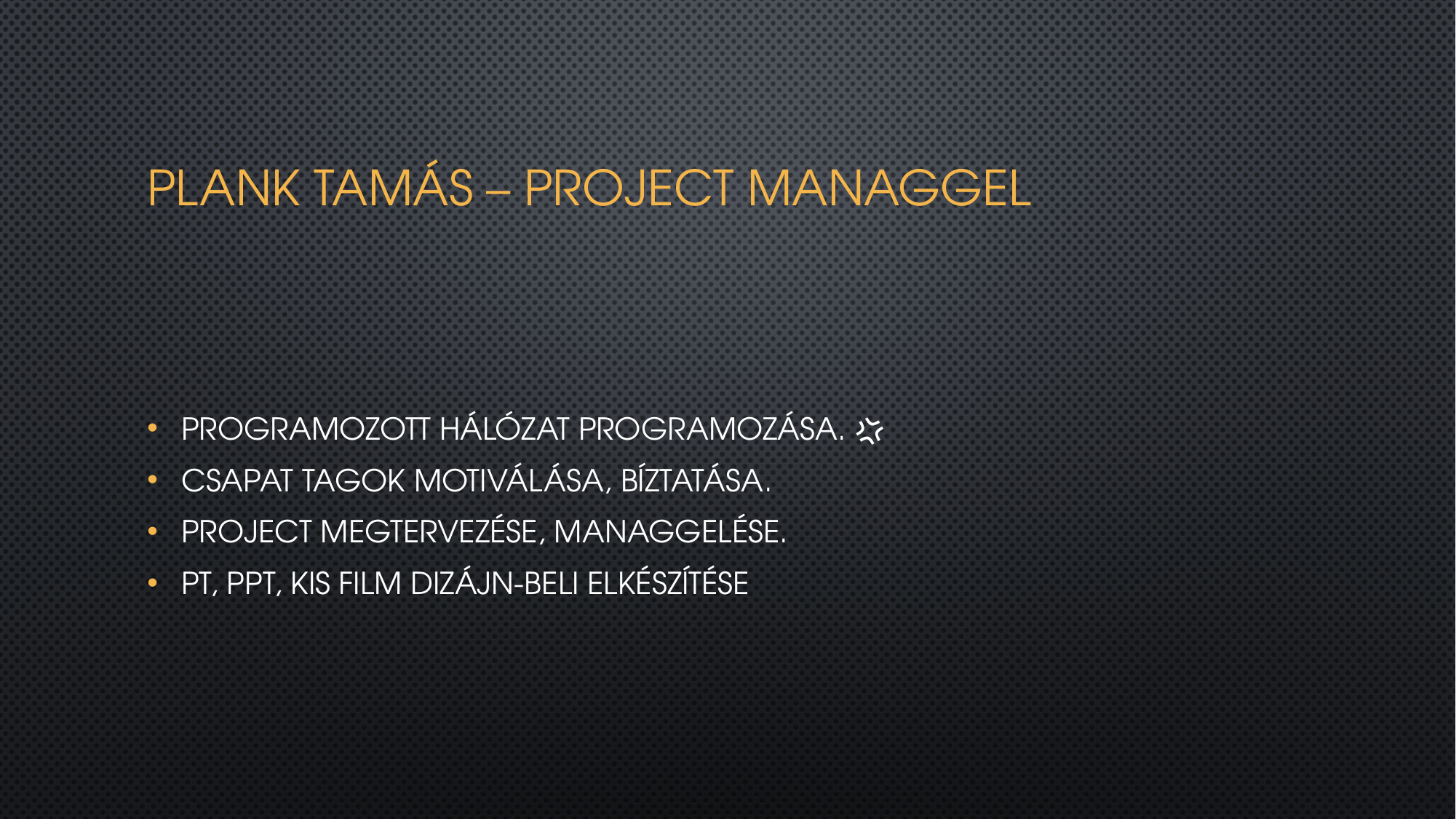

# Plank Tamás – Project Managgel
Programozott hálózat programozása. 💢
Csapat tagok motiválása, bíztatása.
Project megtervezése, managgelése.
PT, PPT, Kis film dizájn-beli elkészítése